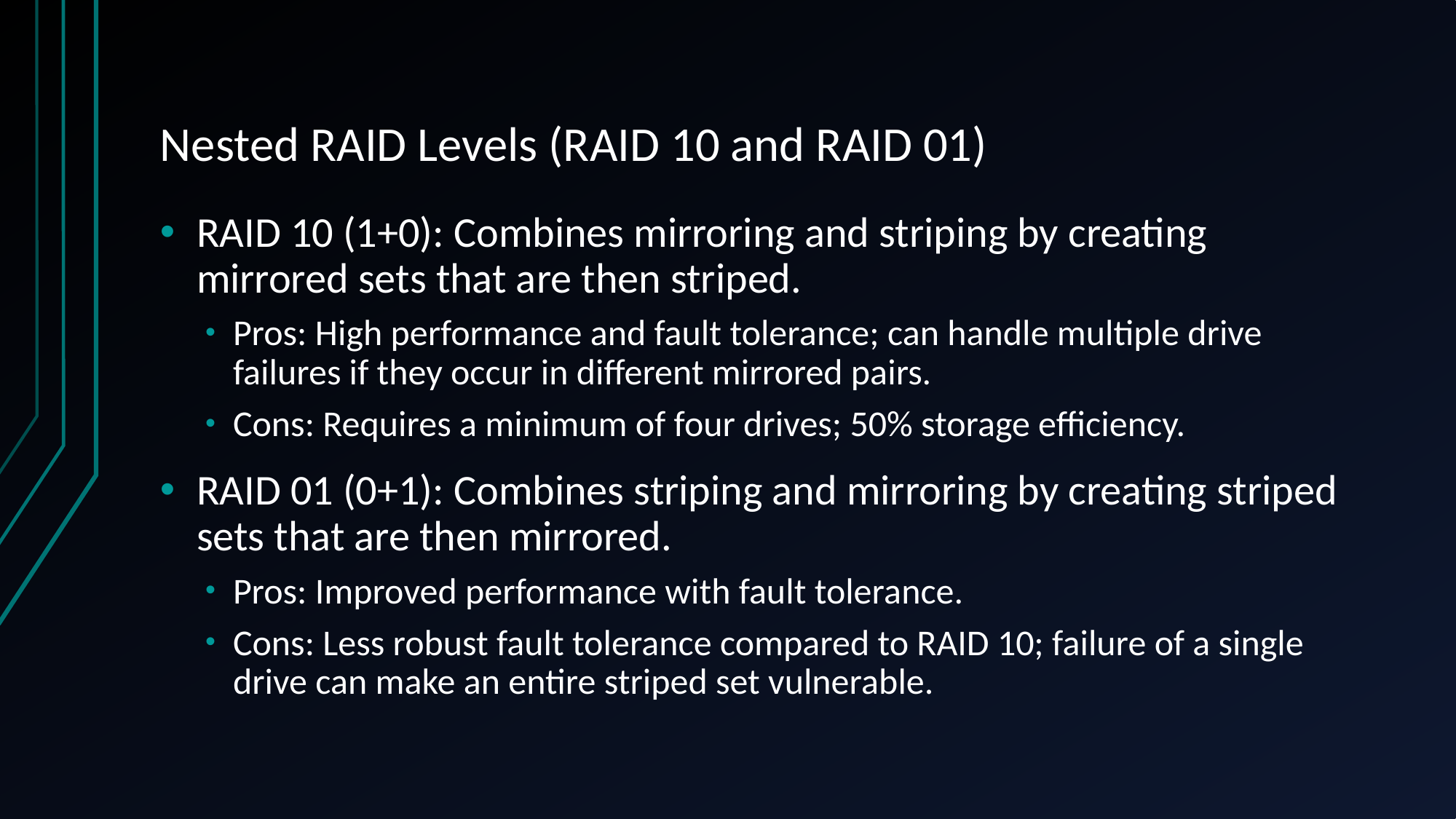

# Nested RAID Levels (RAID 10 and RAID 01)
RAID 10 (1+0): Combines mirroring and striping by creating mirrored sets that are then striped.
Pros: High performance and fault tolerance; can handle multiple drive failures if they occur in different mirrored pairs.
Cons: Requires a minimum of four drives; 50% storage efficiency.
RAID 01 (0+1): Combines striping and mirroring by creating striped sets that are then mirrored.
Pros: Improved performance with fault tolerance.
Cons: Less robust fault tolerance compared to RAID 10; failure of a single drive can make an entire striped set vulnerable.